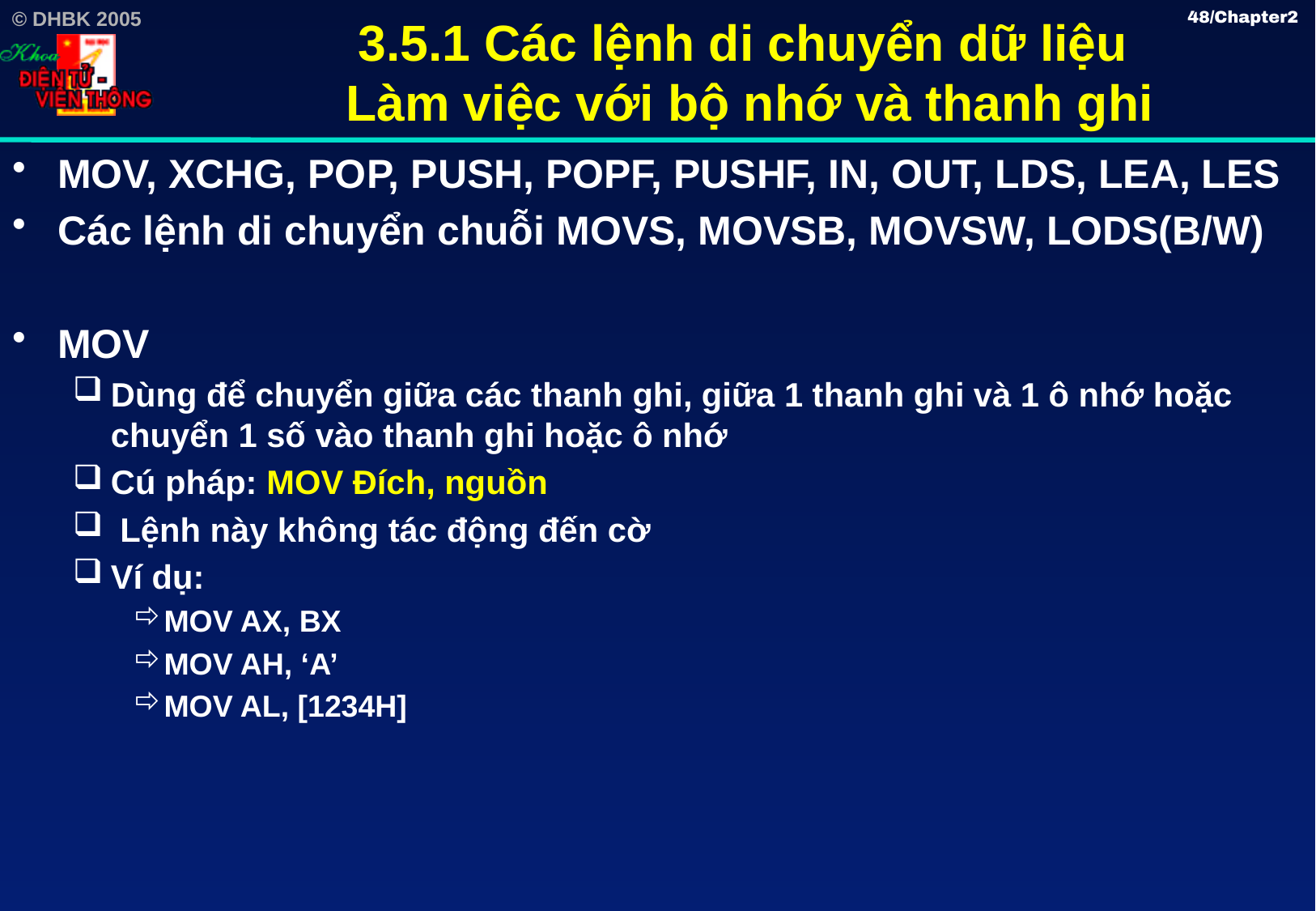

# 3.5.1 Các lệnh di chuyển dữ liệu Làm việc với bộ nhớ và thanh ghi
48/Chapter2
MOV, XCHG, POP, PUSH, POPF, PUSHF, IN, OUT, LDS, LEA, LES
Các lệnh di chuyển chuỗi MOVS, MOVSB, MOVSW, LODS(B/W)

MOV
Dùng để chuyển giữa các thanh ghi, giữa 1 thanh ghi và 1 ô nhớ hoặc chuyển 1 số vào thanh ghi hoặc ô nhớ
Cú pháp: MOV Đích, nguồn
 Lệnh này không tác động đến cờ
Ví dụ:
MOV AX, BX
MOV AH, ‘A’
MOV AL, [1234H]